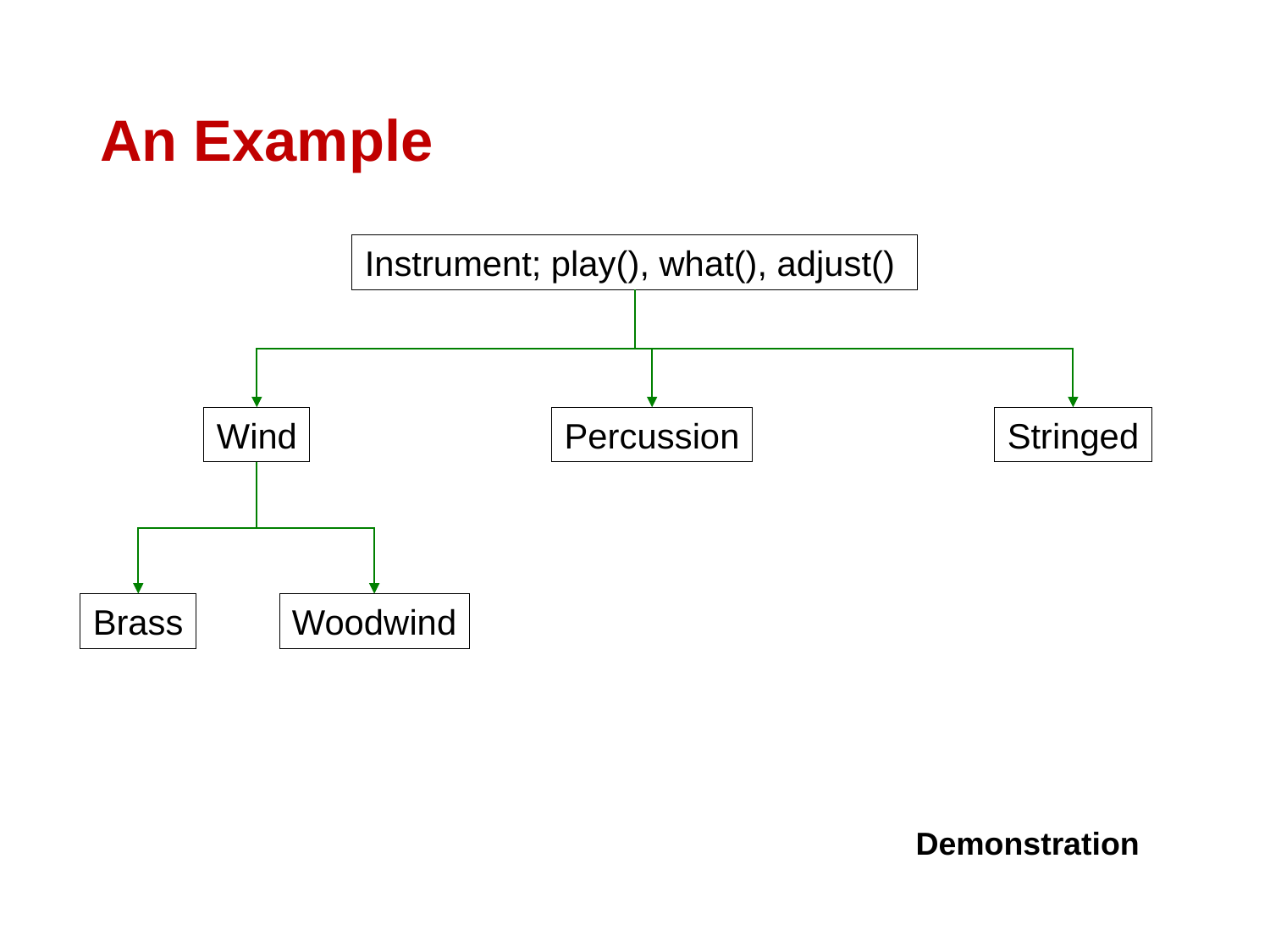

# An Example
Instrument; play(), what(), adjust()
Wind
Percussion
Stringed
Brass
Woodwind
Demonstration